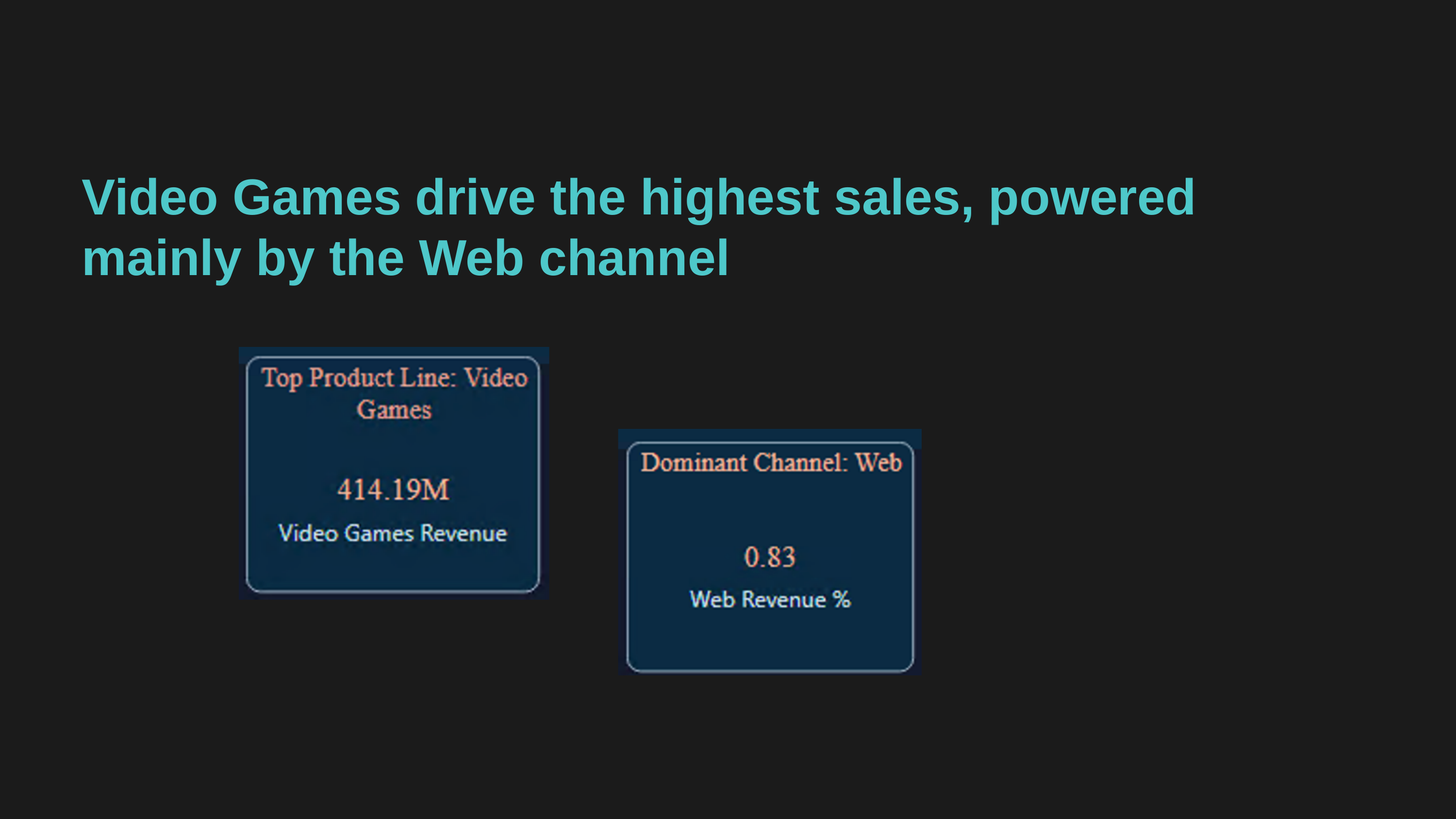

Video Games drive the highest sales, powered mainly by the Web channel